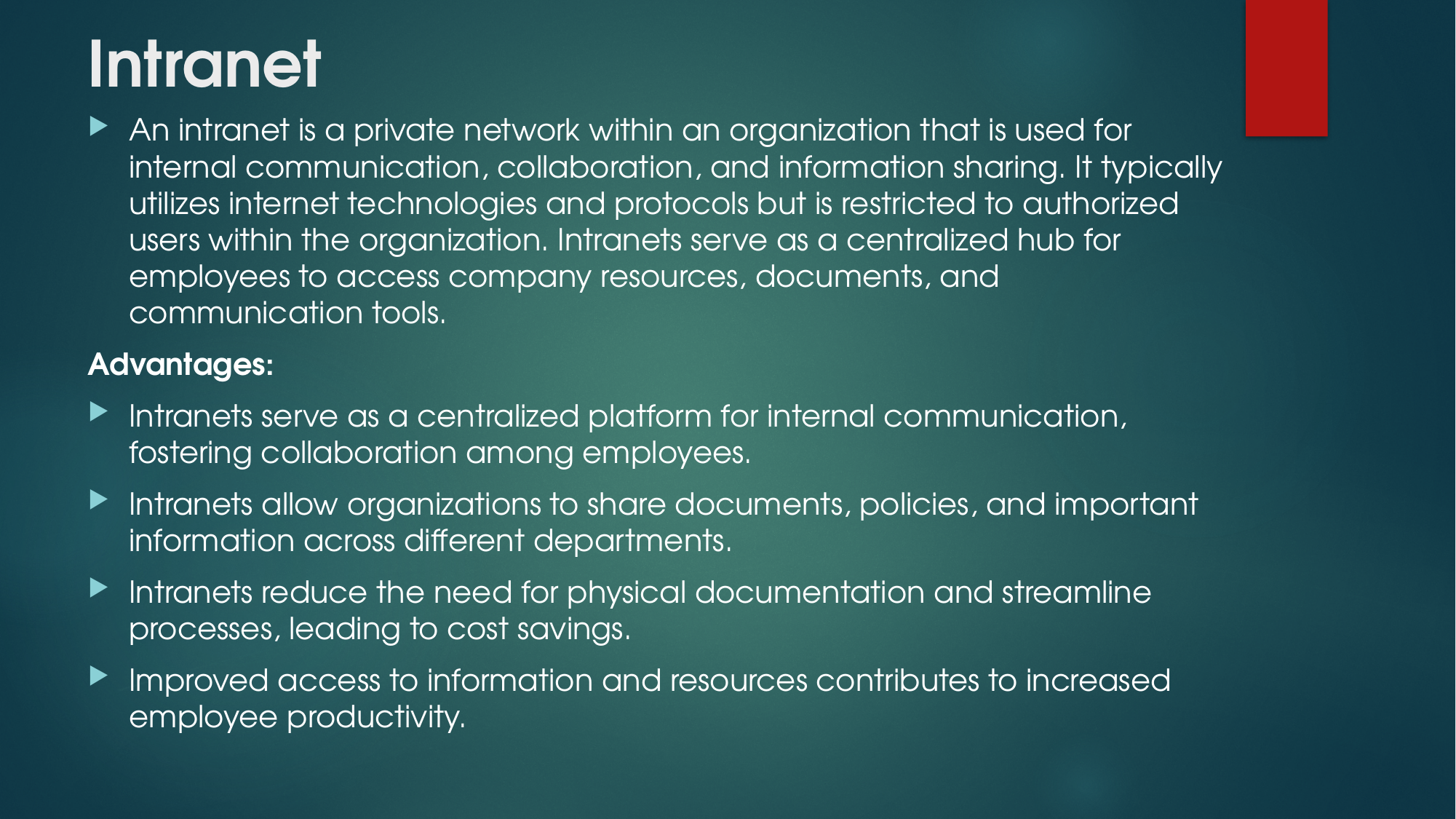

# Intranet
An intranet is a private network within an organization that is used for internal communication, collaboration, and information sharing. It typically utilizes internet technologies and protocols but is restricted to authorized users within the organization. Intranets serve as a centralized hub for employees to access company resources, documents, and communication tools.
Advantages:
Intranets serve as a centralized platform for internal communication, fostering collaboration among employees.
Intranets allow organizations to share documents, policies, and important information across different departments.
Intranets reduce the need for physical documentation and streamline processes, leading to cost savings.
Improved access to information and resources contributes to increased employee productivity.